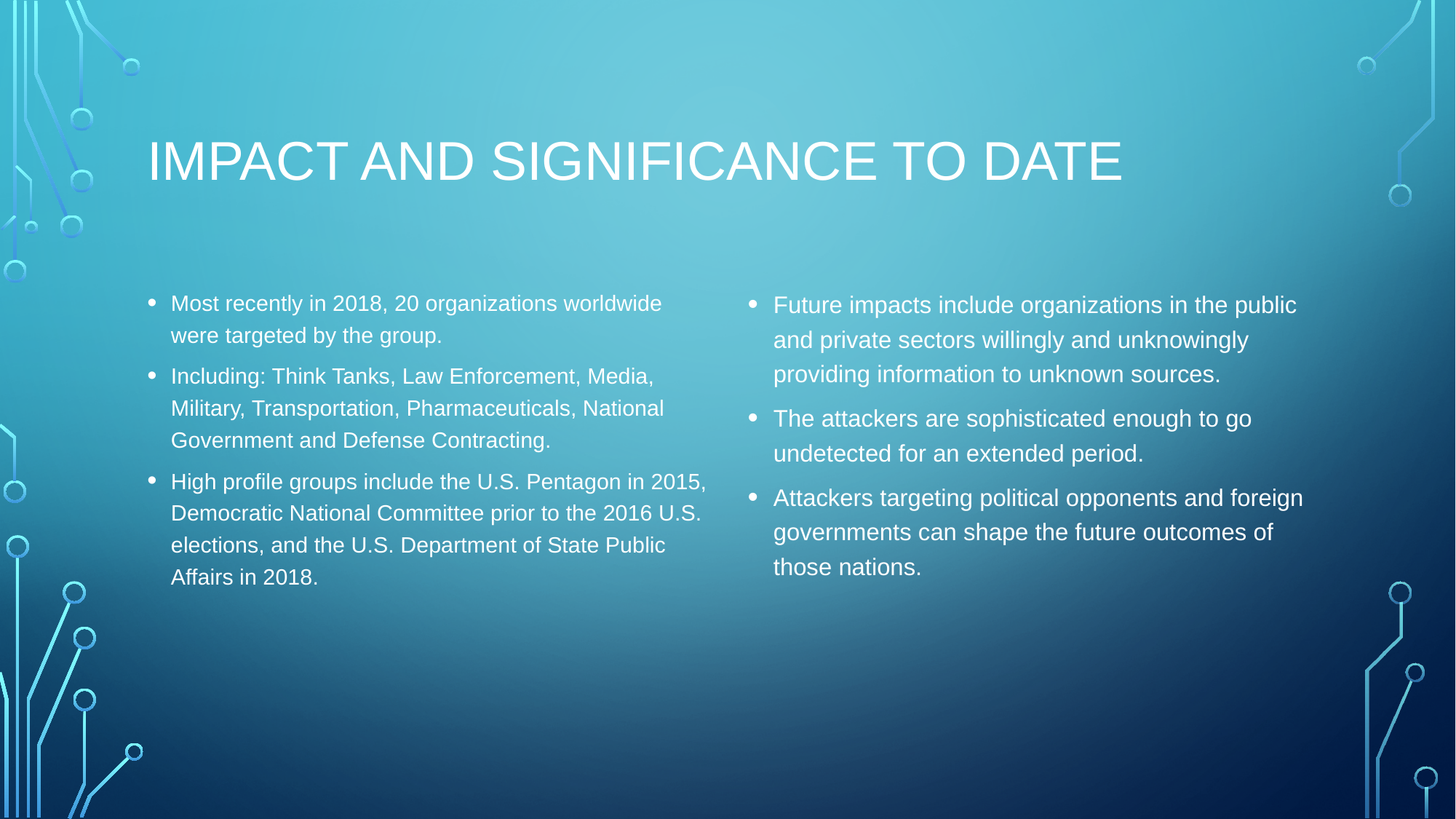

# Impact and significance to date
Most recently in 2018, 20 organizations worldwide were targeted by the group.
Including: Think Tanks, Law Enforcement, Media, Military, Transportation, Pharmaceuticals, National Government and Defense Contracting.
High profile groups include the U.S. Pentagon in 2015, Democratic National Committee prior to the 2016 U.S. elections, and the U.S. Department of State Public Affairs in 2018.

Future impacts include organizations in the public and private sectors willingly and unknowingly providing information to unknown sources.
The attackers are sophisticated enough to go undetected for an extended period.
Attackers targeting political opponents and foreign governments can shape the future outcomes of those nations.